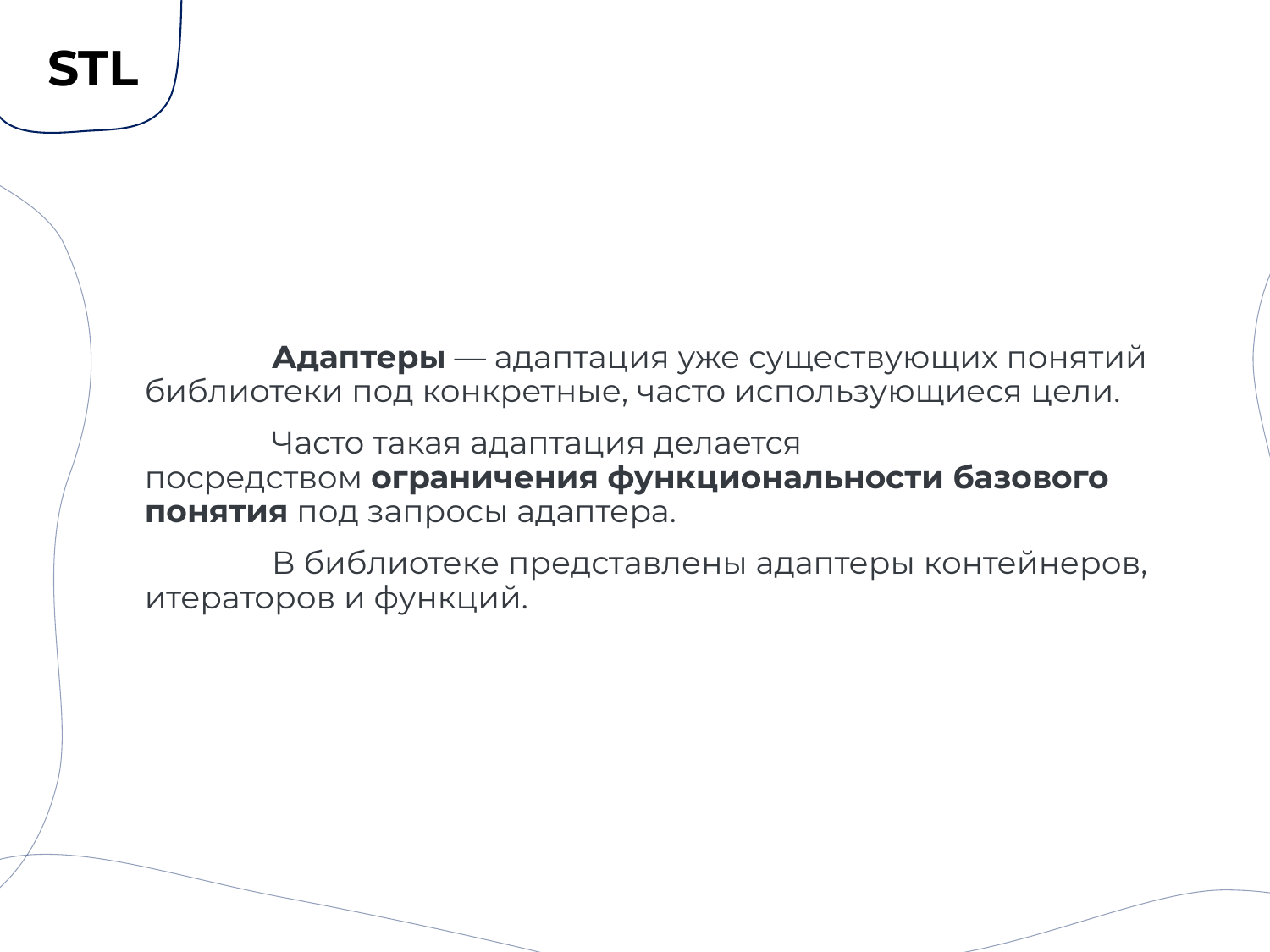

# STL
	Адаптеры — адаптация уже существующих понятий библиотеки под конкретные, часто использующиеся цели.
	Часто такая адаптация делается посредством ограничения функциональности базового понятия под запросы адаптера.
	В библиотеке представлены адаптеры контейнеров, итераторов и функций.